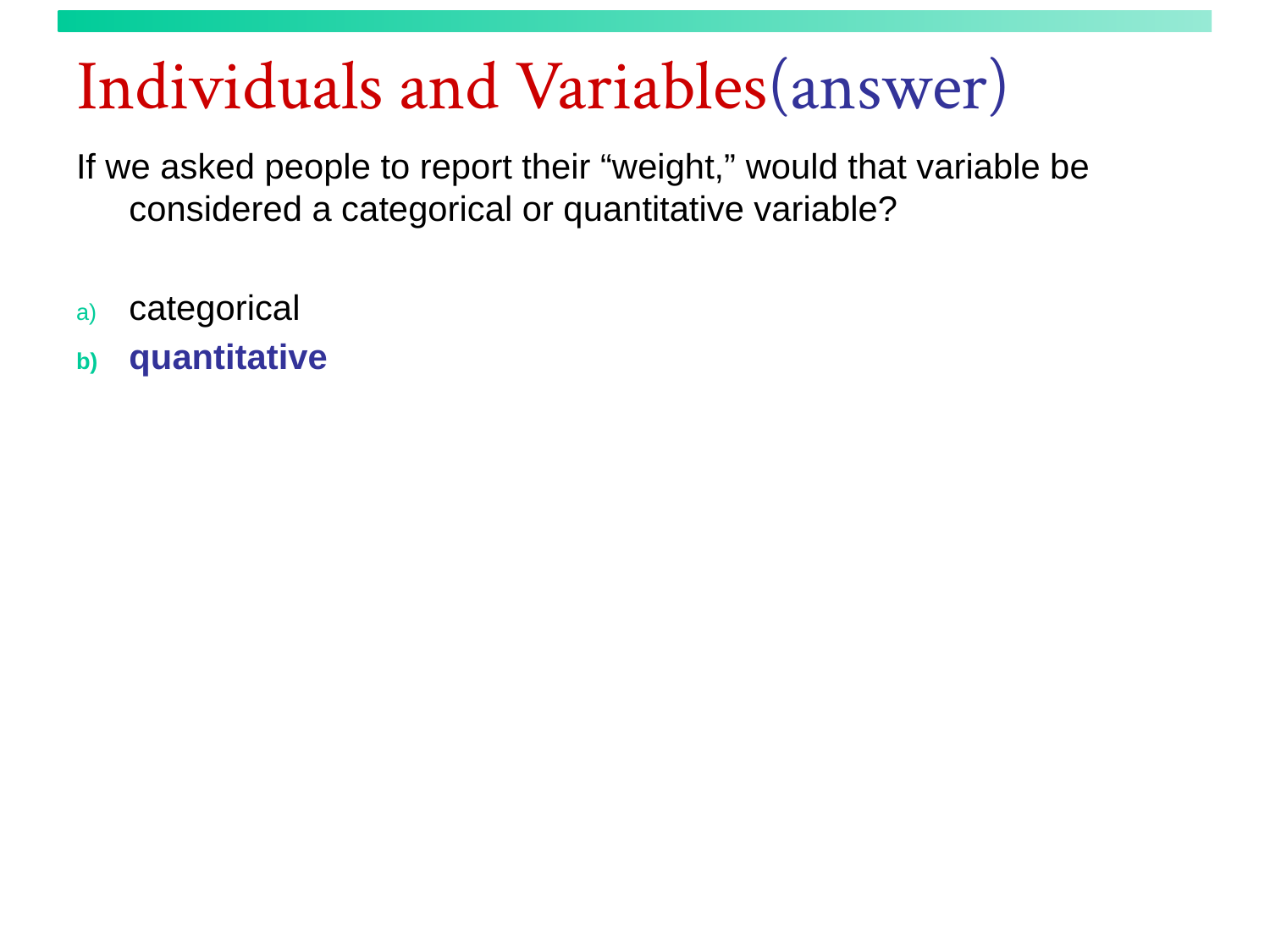

# Individuals and Variables(answer)
If we asked people to report their “weight,” would that variable be considered a categorical or quantitative variable?

categorical
quantitative